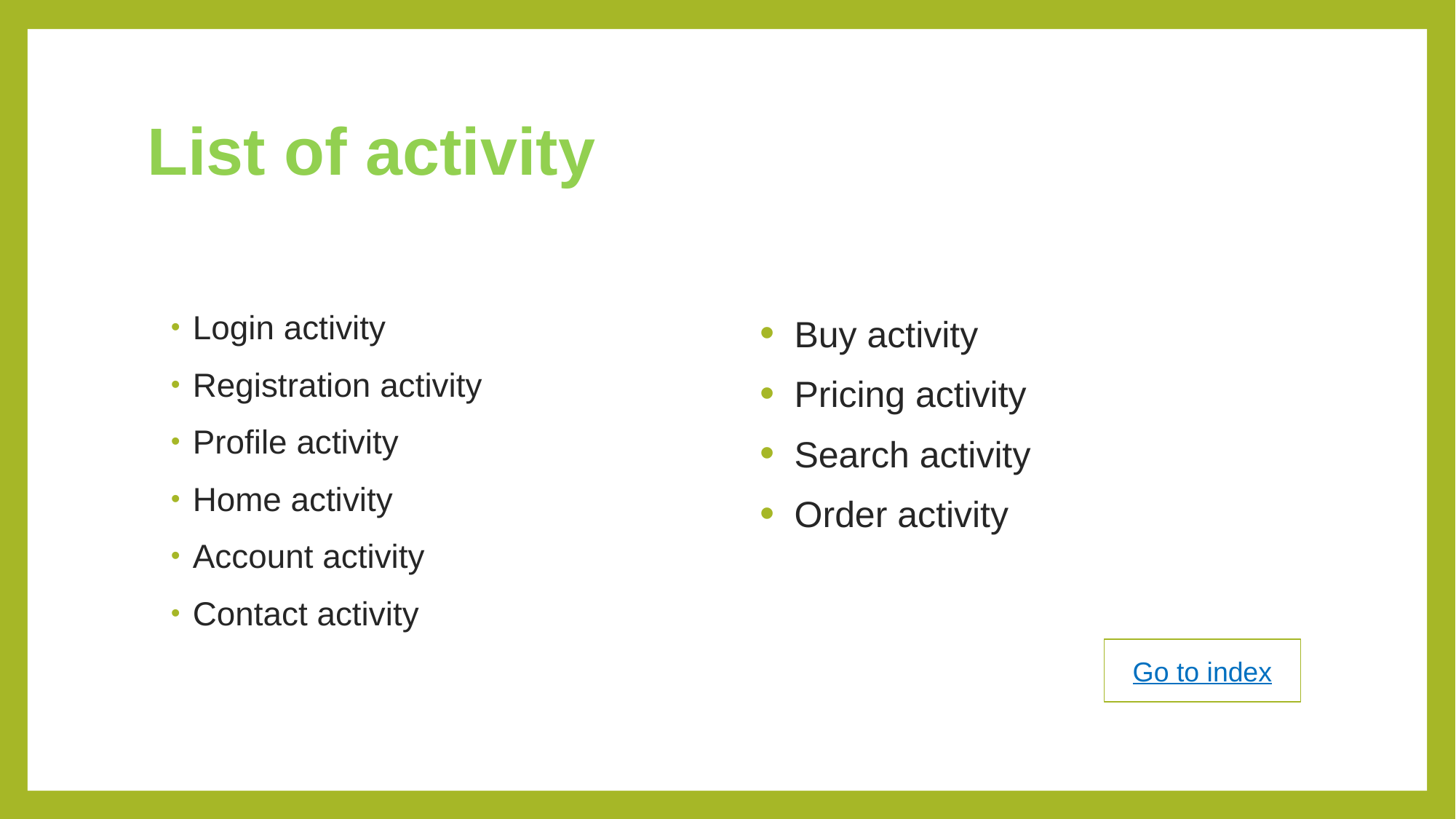

# List of activity
Login activity
Registration activity
Profile activity
Home activity
Account activity
Contact activity
Buy activity
Pricing activity
Search activity
Order activity
Go to index